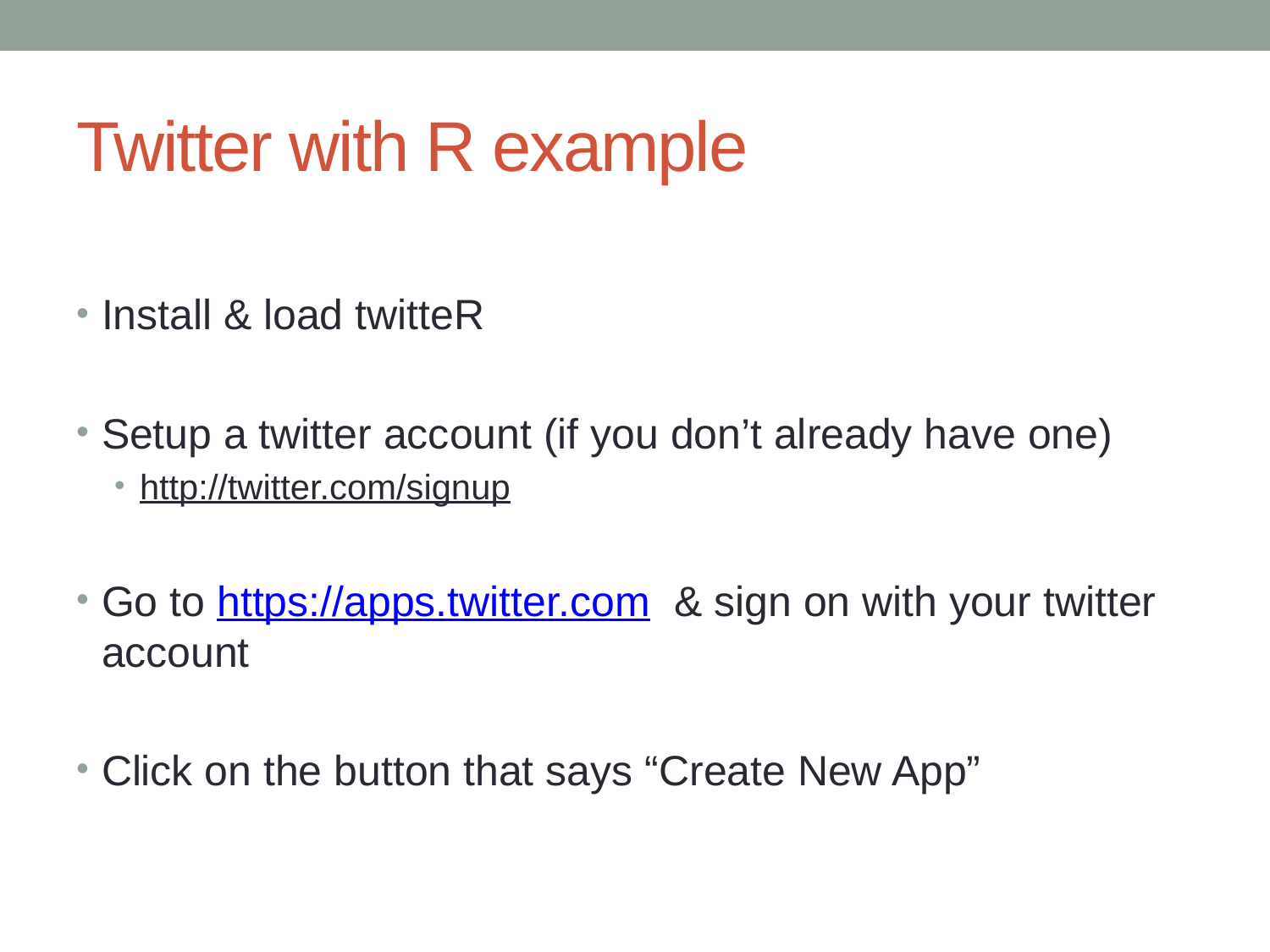

# Twitter with R example

Install & load twitteR

Setup a twitter account (if you don’t already have one)
http://twitter.com/signup

Go to https://apps.twitter.com  & sign on with your twitter account

Click on the button that says “Create New App”